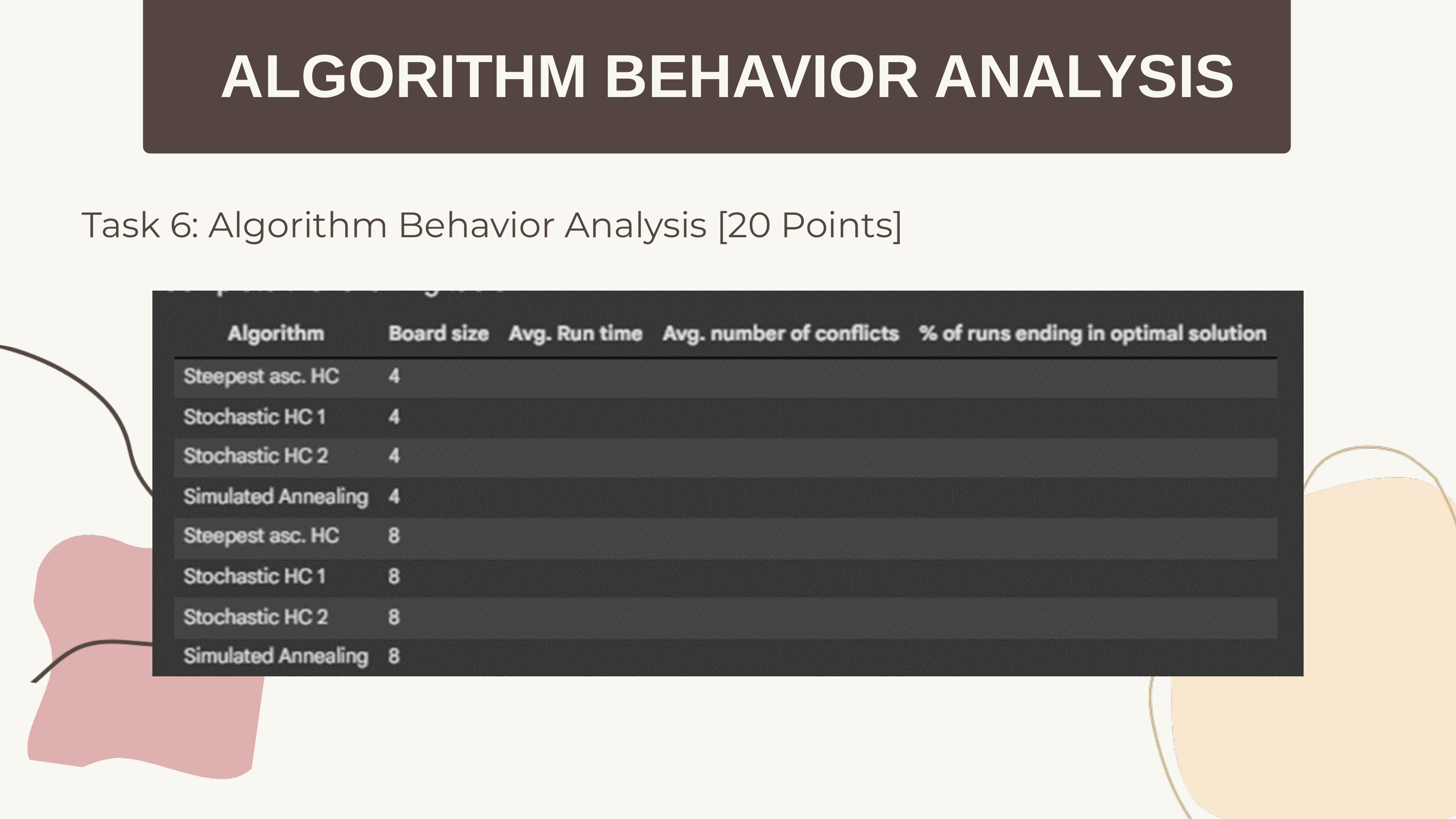

ALGORITHM BEHAVIOR ANALYSIS
Task 6: Algorithm Behavior Analysis [20 Points]